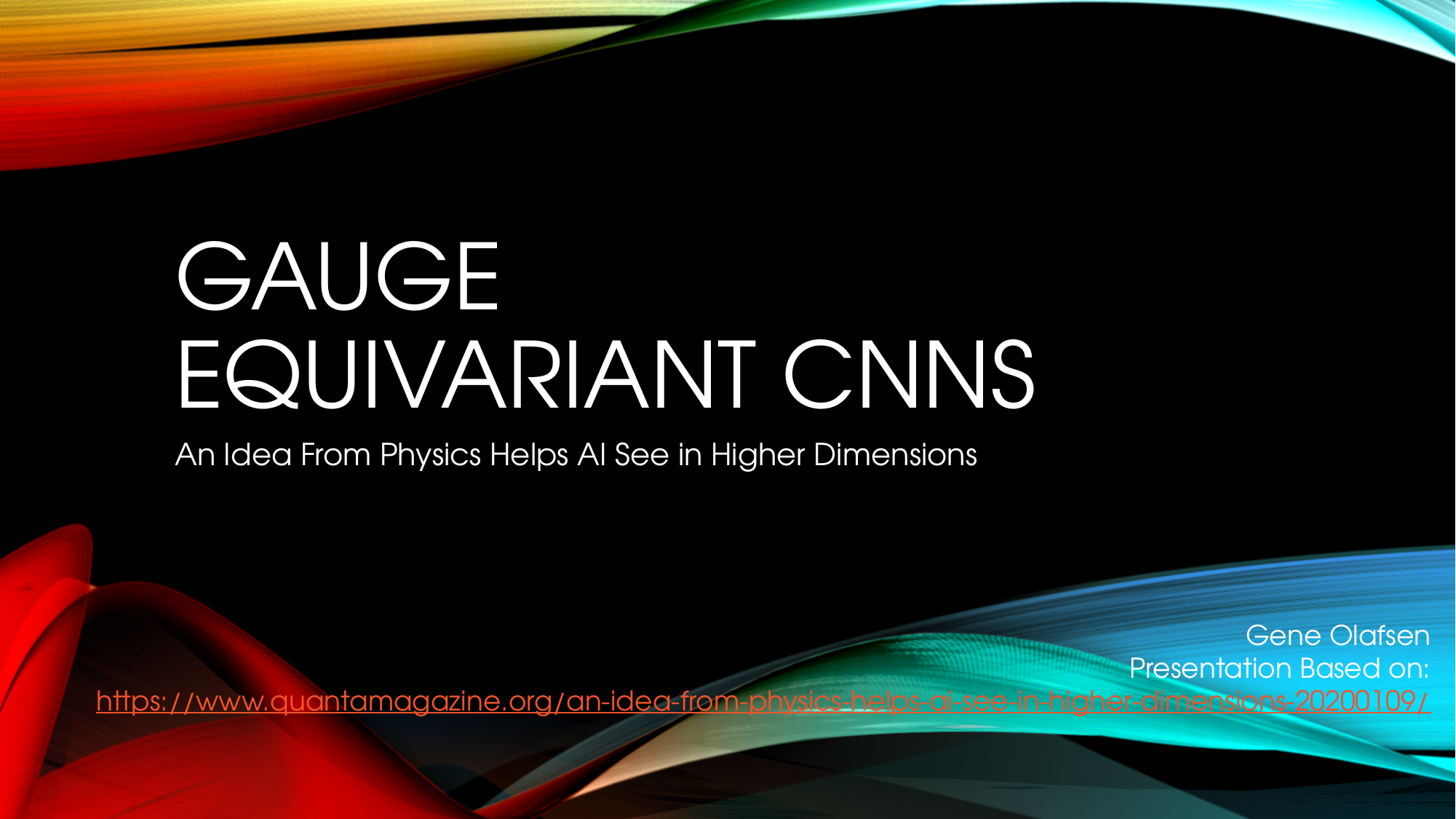

# GAUGE EQUIVARIANT CNNS
An Idea From Physics Helps AI See in Higher Dimensions
Gene Olafsen
Presentation Based on:
https://www.quantamagazine.org/an-idea-from-physics-helps-ai-see-in-higher-dimensions-20200109/